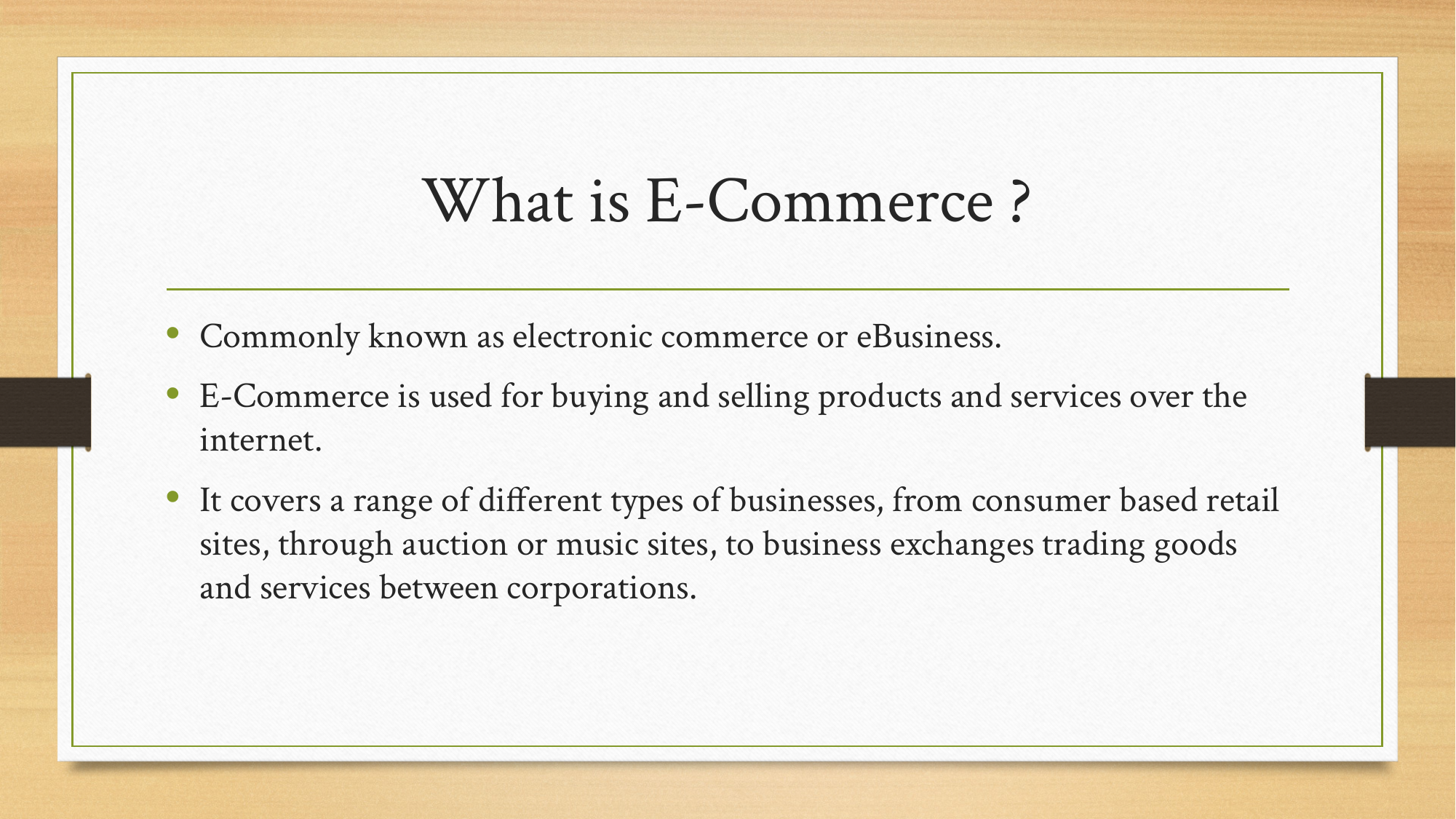

# What is E-Commerce ?
Commonly known as electronic commerce or eBusiness.
E-Commerce is used for buying and selling products and services over the internet.
It covers a range of different types of businesses, from consumer based retail sites, through auction or music sites, to business exchanges trading goods and services between corporations.